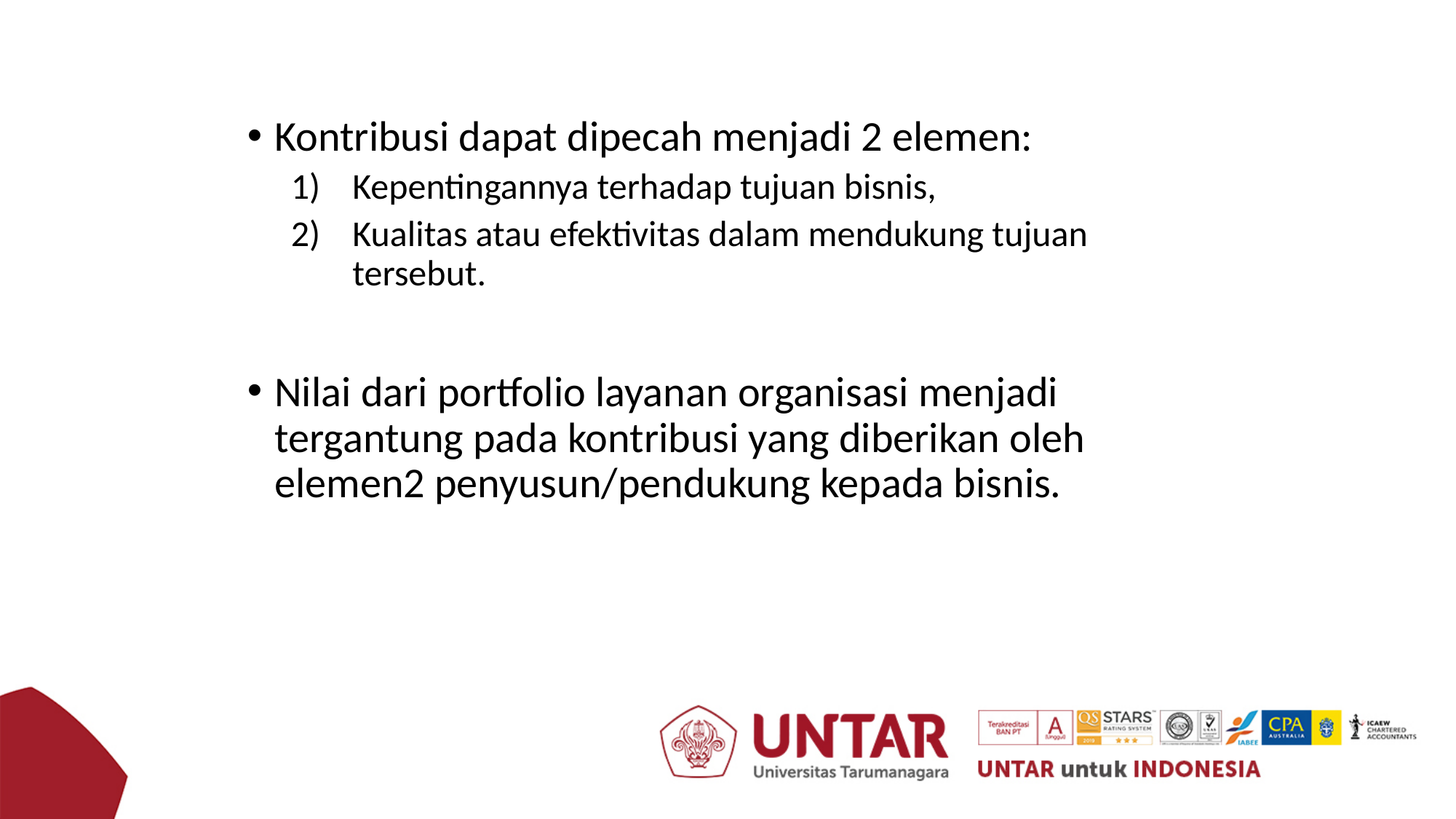

Kontribusi dapat dipecah menjadi 2 elemen:
Kepentingannya terhadap tujuan bisnis,
Kualitas atau efektivitas dalam mendukung tujuan tersebut.

Nilai dari portfolio layanan organisasi menjadi tergantung pada kontribusi yang diberikan oleh elemen2 penyusun/pendukung kepada bisnis.